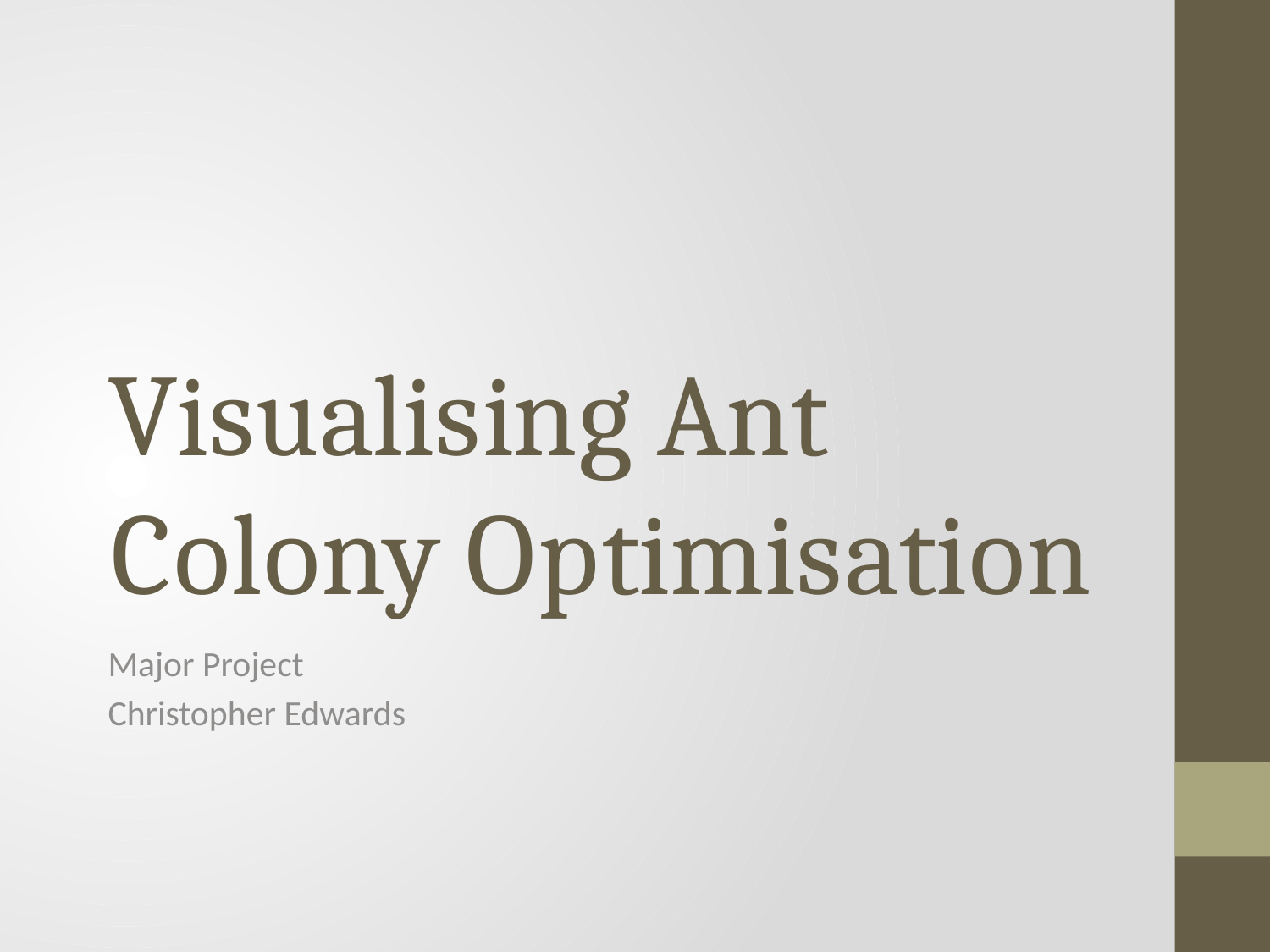

# Visualising Ant Colony Optimisation
Major Project
Christopher Edwards